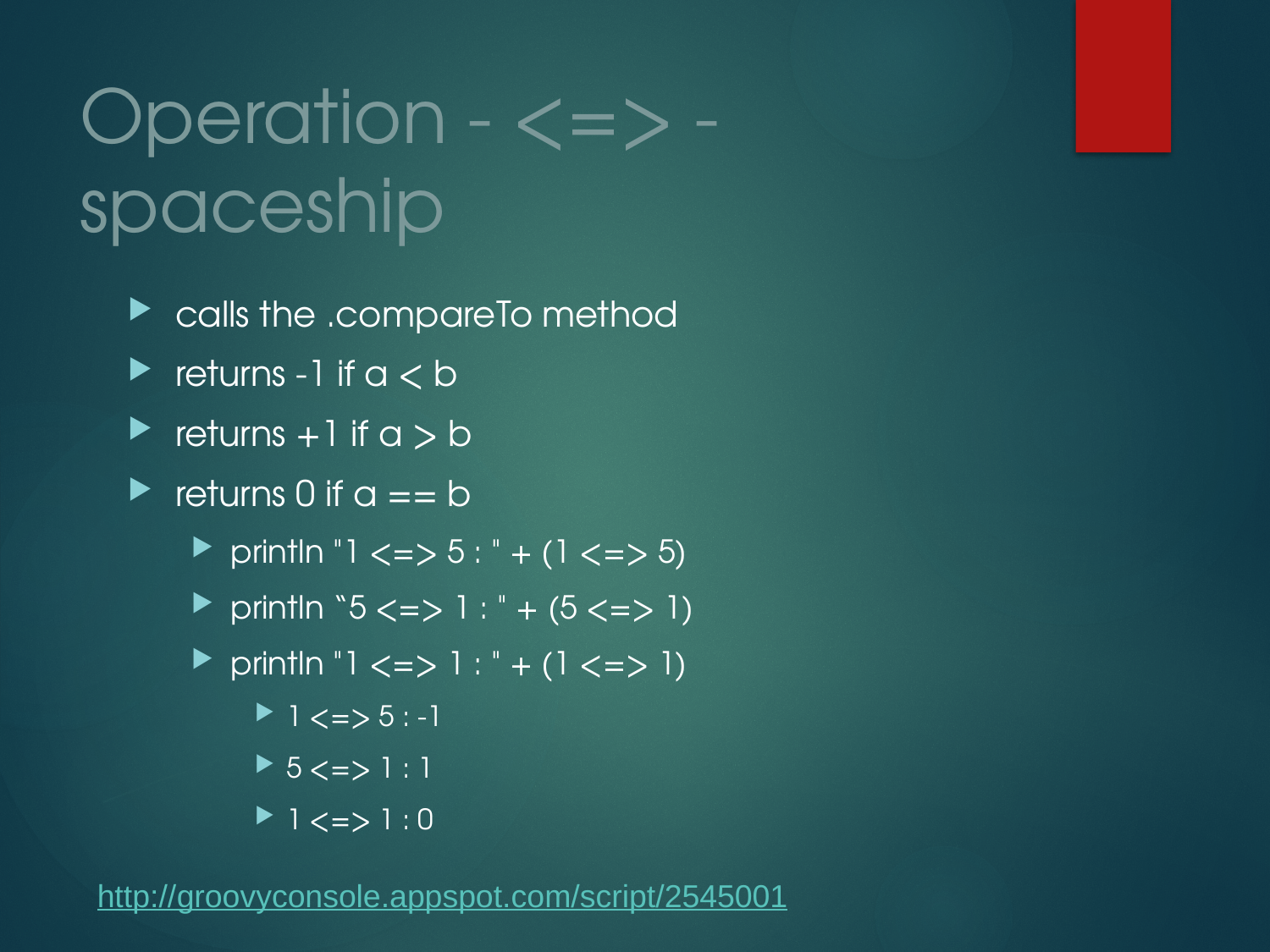

# Operation - <=> - spaceship
calls the .compareTo method
returns -1 if a < b
returns +1 if a > b
returns 0 if a == b
println "1 <=> 5 : " + (1 <=> 5)
println “5 <=> 1 : " + (5 <=> 1)
println "1 <=> 1 : " + (1 <=> 1)
1 <=> 5 : -1
5 <=> 1 : 1
1 <=> 1 : 0

http://groovyconsole.appspot.com/script/2545001